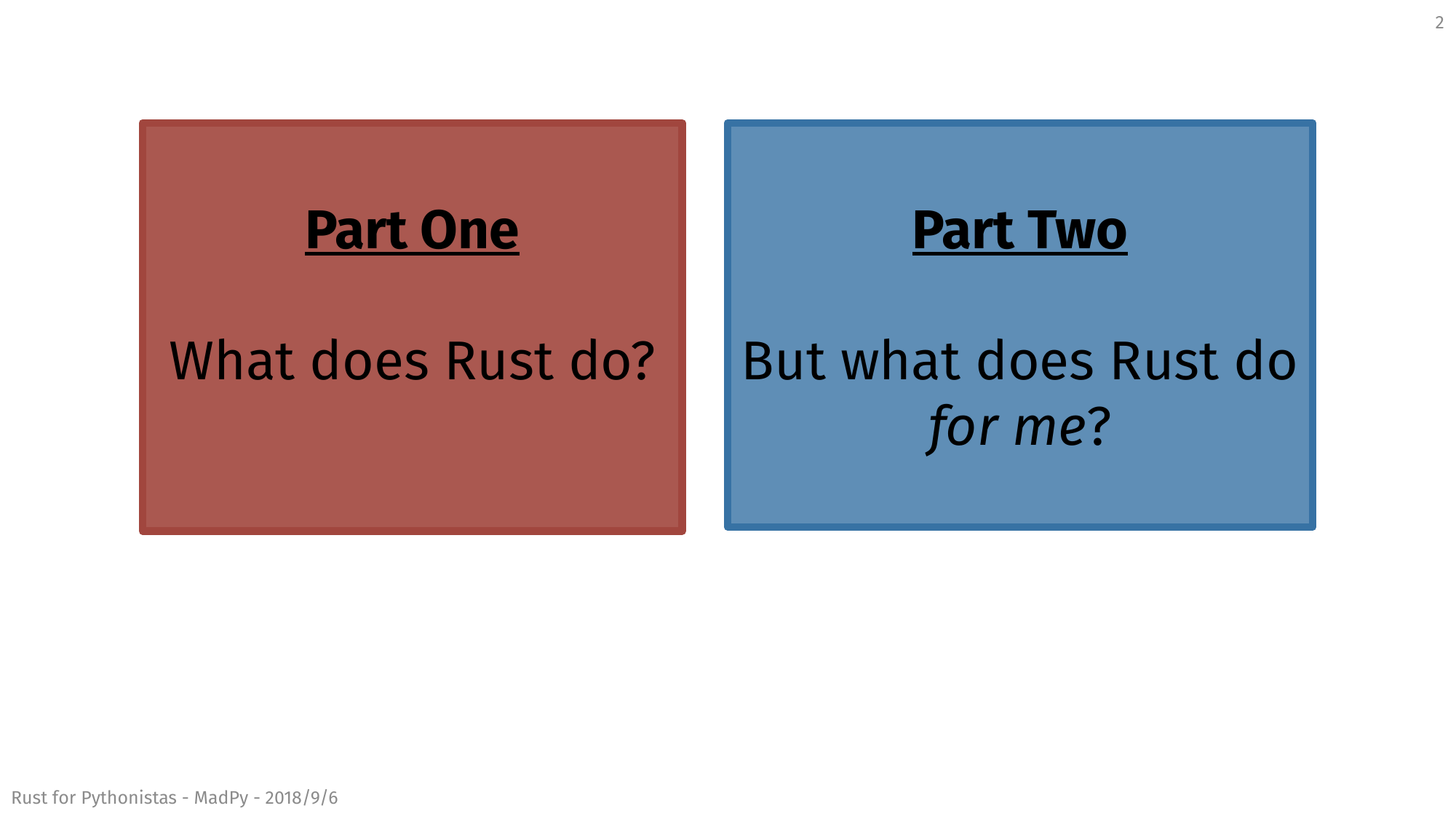

2

Part One

What does Rust do?

Part Two

But what does Rust do for me?

Rust for Pythonistas - MadPy - 2018/9/6